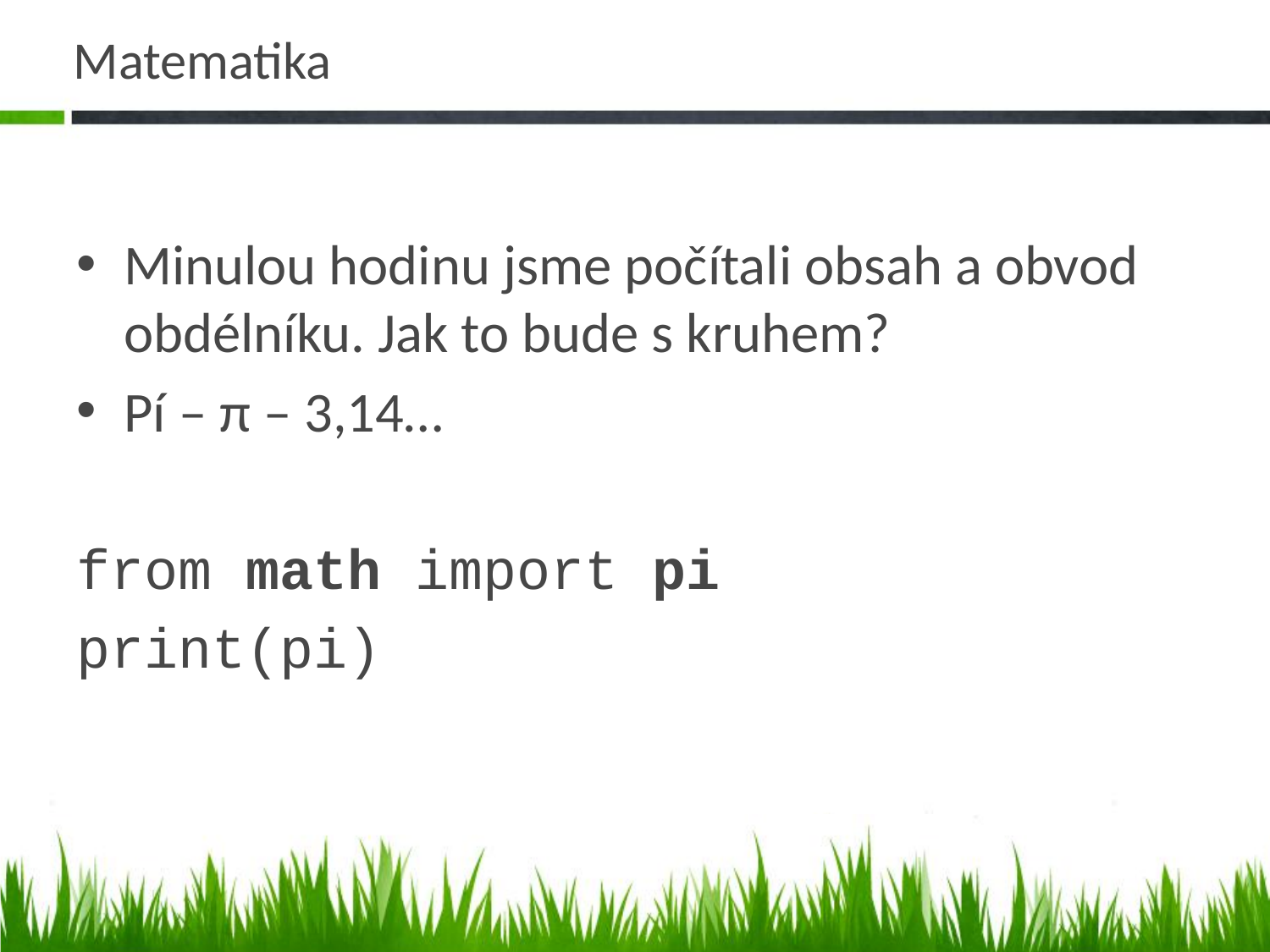

# Matematika
Minulou hodinu jsme počítali obsah a obvod obdélníku. Jak to bude s kruhem?
Pí – π – 3,14…

from math import pi
print(pi)